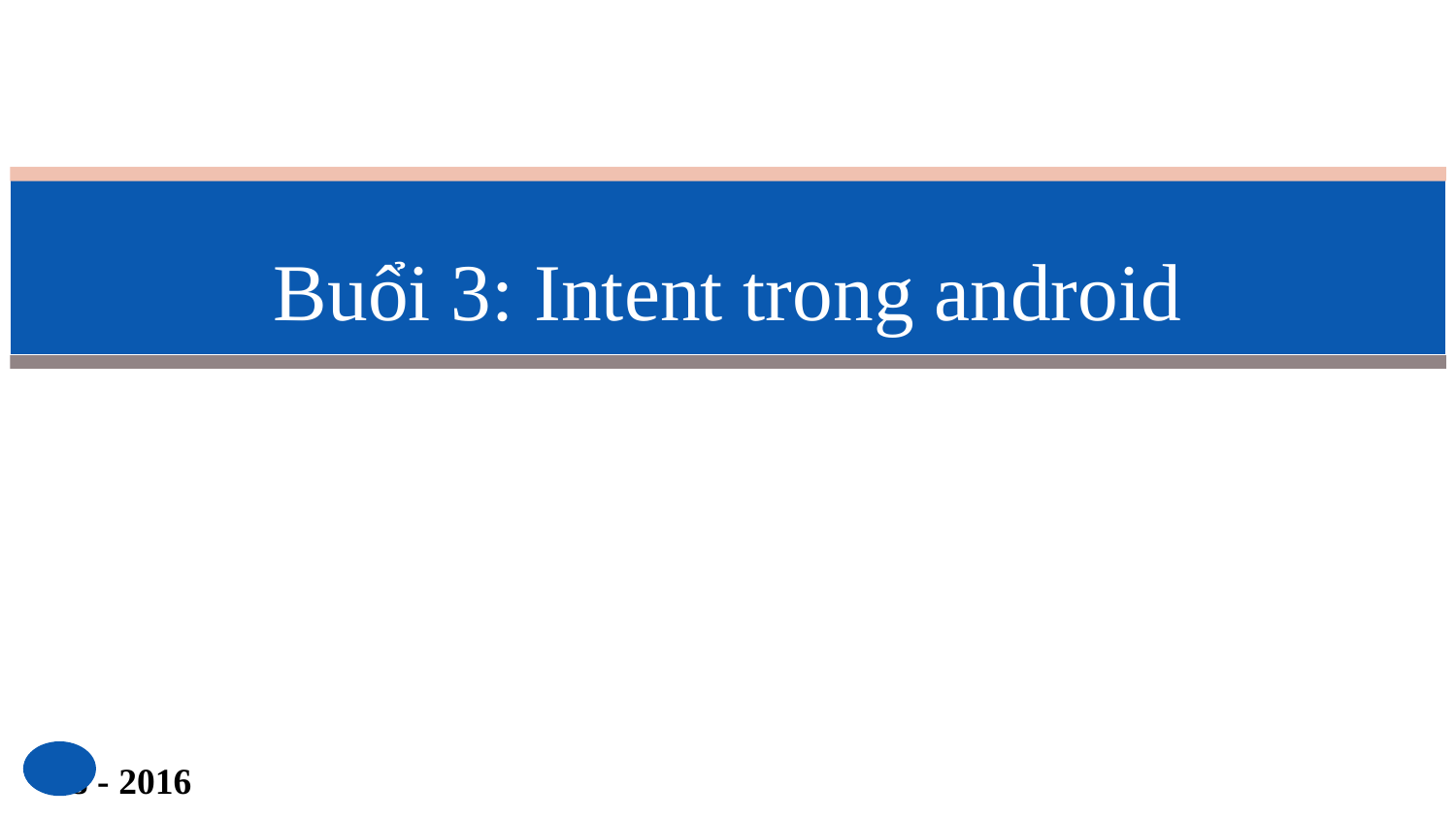

# Buổi 3: Intent trong android

8 - 2016